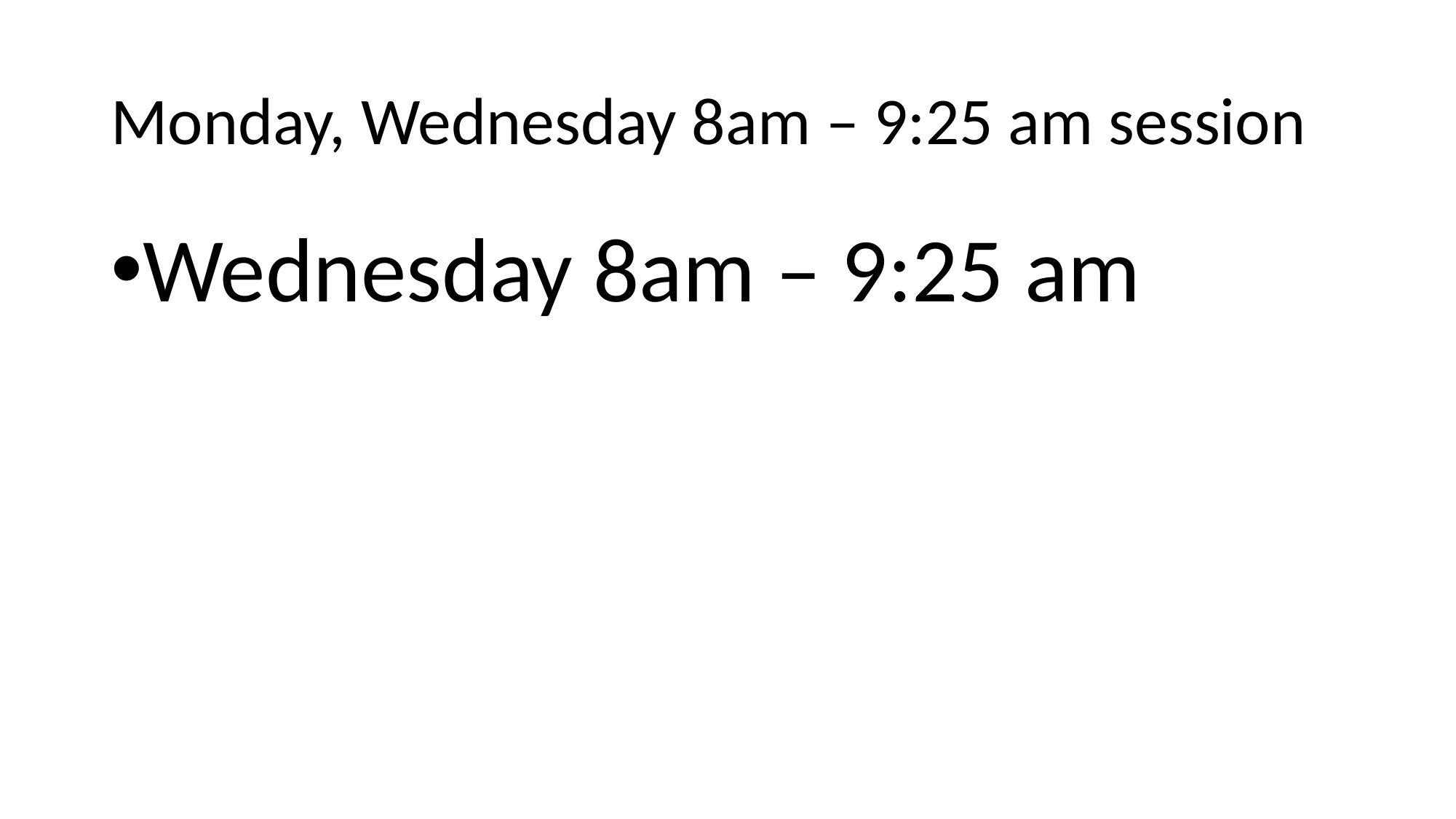

# Monday, Wednesday 8am – 9:25 am session
Wednesday 8am – 9:25 am